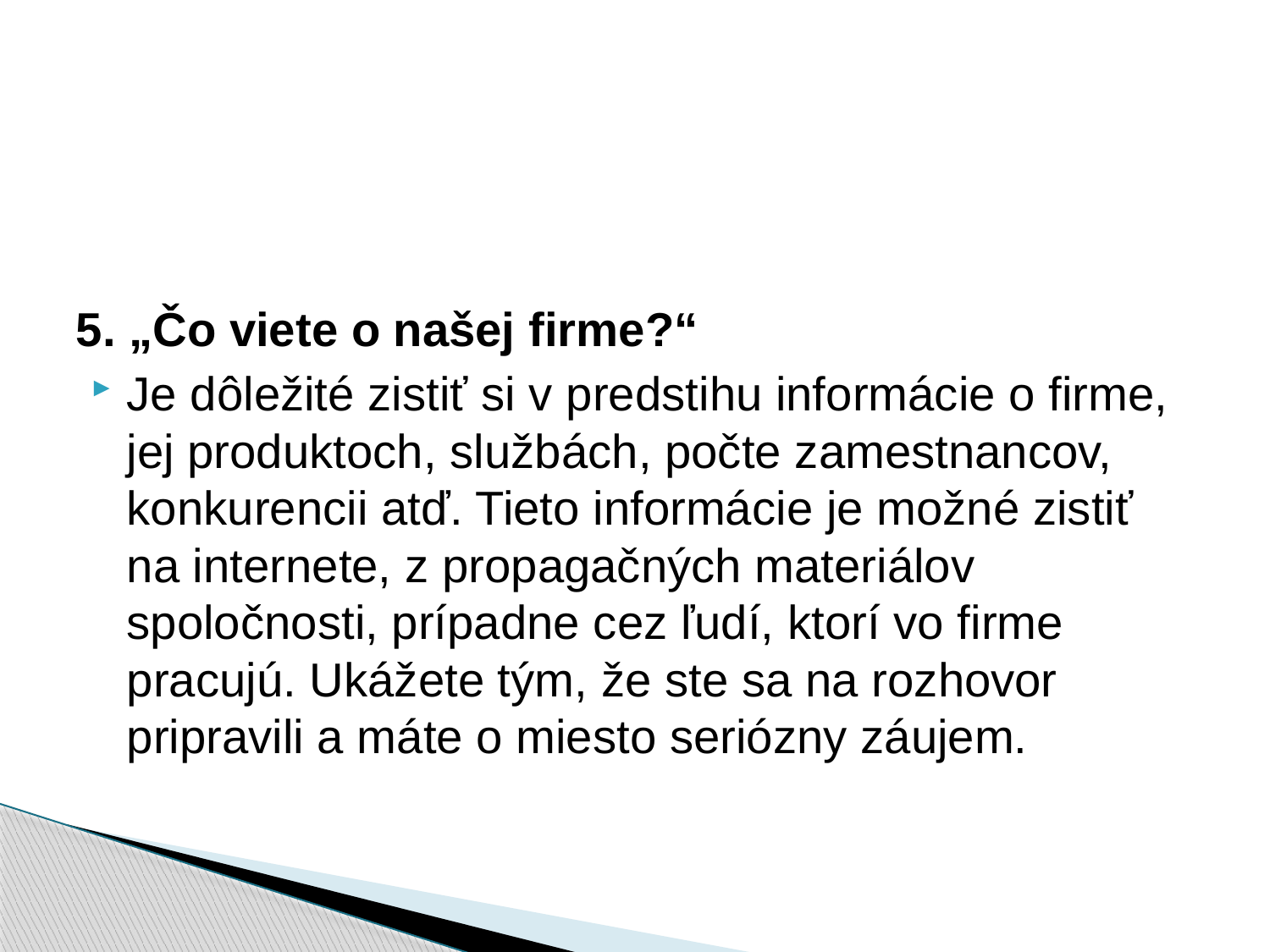

5. „Čo viete o našej firme?“
Je dôležité zistiť si v predstihu informácie o firme, jej produktoch, službách, počte zamestnancov, konkurencii atď. Tieto informácie je možné zistiť na internete, z propagačných materiálov spoločnosti, prípadne cez ľudí, ktorí vo firme pracujú. Ukážete tým, že ste sa na rozhovor pripravili a máte o miesto seriózny záujem.